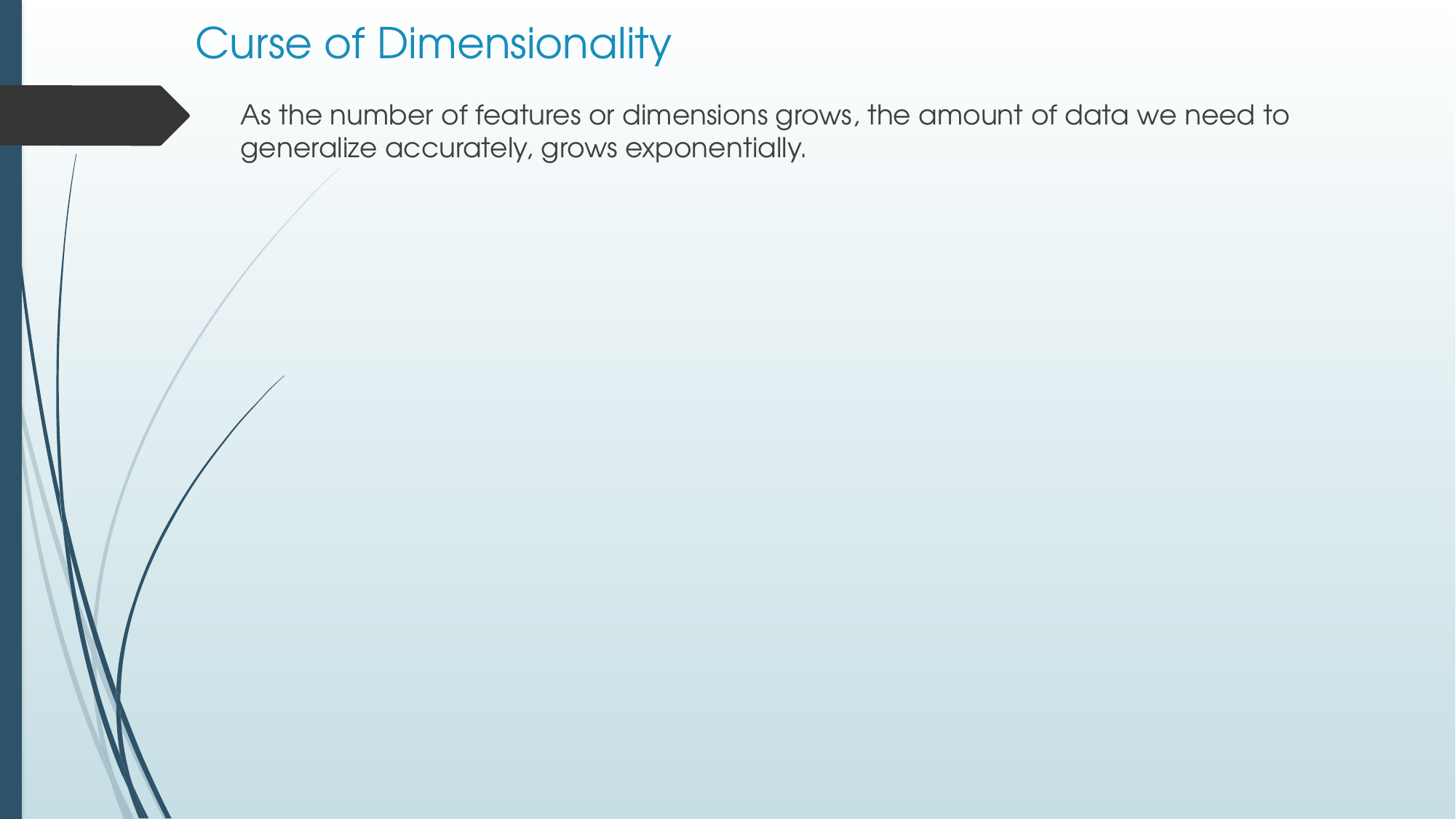

# Curse of Dimensionality
As the number of features or dimensions grows, the amount of data we need to generalize accurately, grows exponentially.